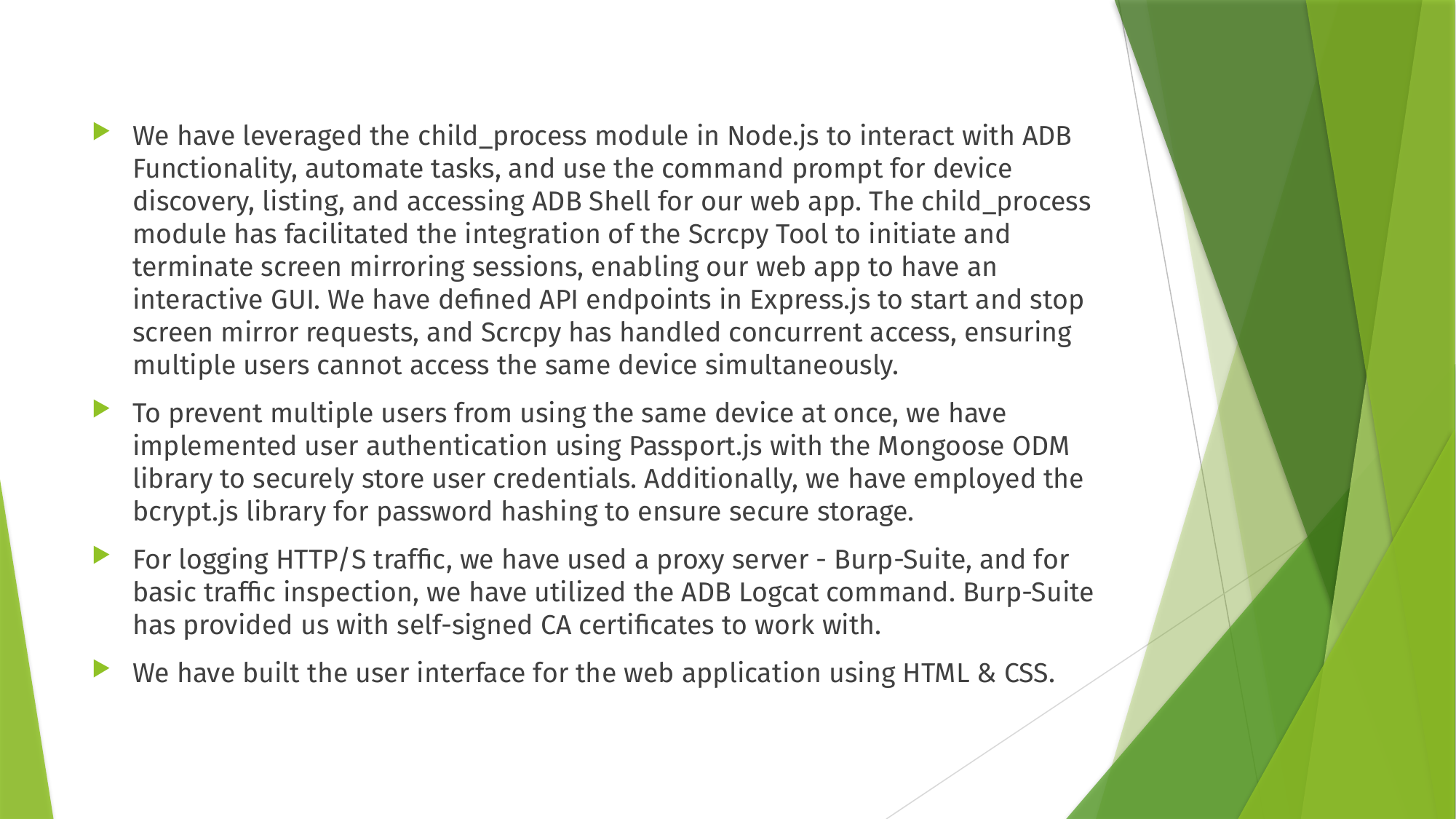

We have leveraged the child_process module in Node.js to interact with ADB Functionality, automate tasks, and use the command prompt for device discovery, listing, and accessing ADB Shell for our web app. The child_process module has facilitated the integration of the Scrcpy Tool to initiate and terminate screen mirroring sessions, enabling our web app to have an interactive GUI. We have defined API endpoints in Express.js to start and stop screen mirror requests, and Scrcpy has handled concurrent access, ensuring multiple users cannot access the same device simultaneously.
To prevent multiple users from using the same device at once, we have implemented user authentication using Passport.js with the Mongoose ODM library to securely store user credentials. Additionally, we have employed the bcrypt.js library for password hashing to ensure secure storage.
For logging HTTP/S traffic, we have used a proxy server - Burp-Suite, and for basic traffic inspection, we have utilized the ADB Logcat command. Burp-Suite has provided us with self-signed CA certificates to work with.
We have built the user interface for the web application using HTML & CSS.